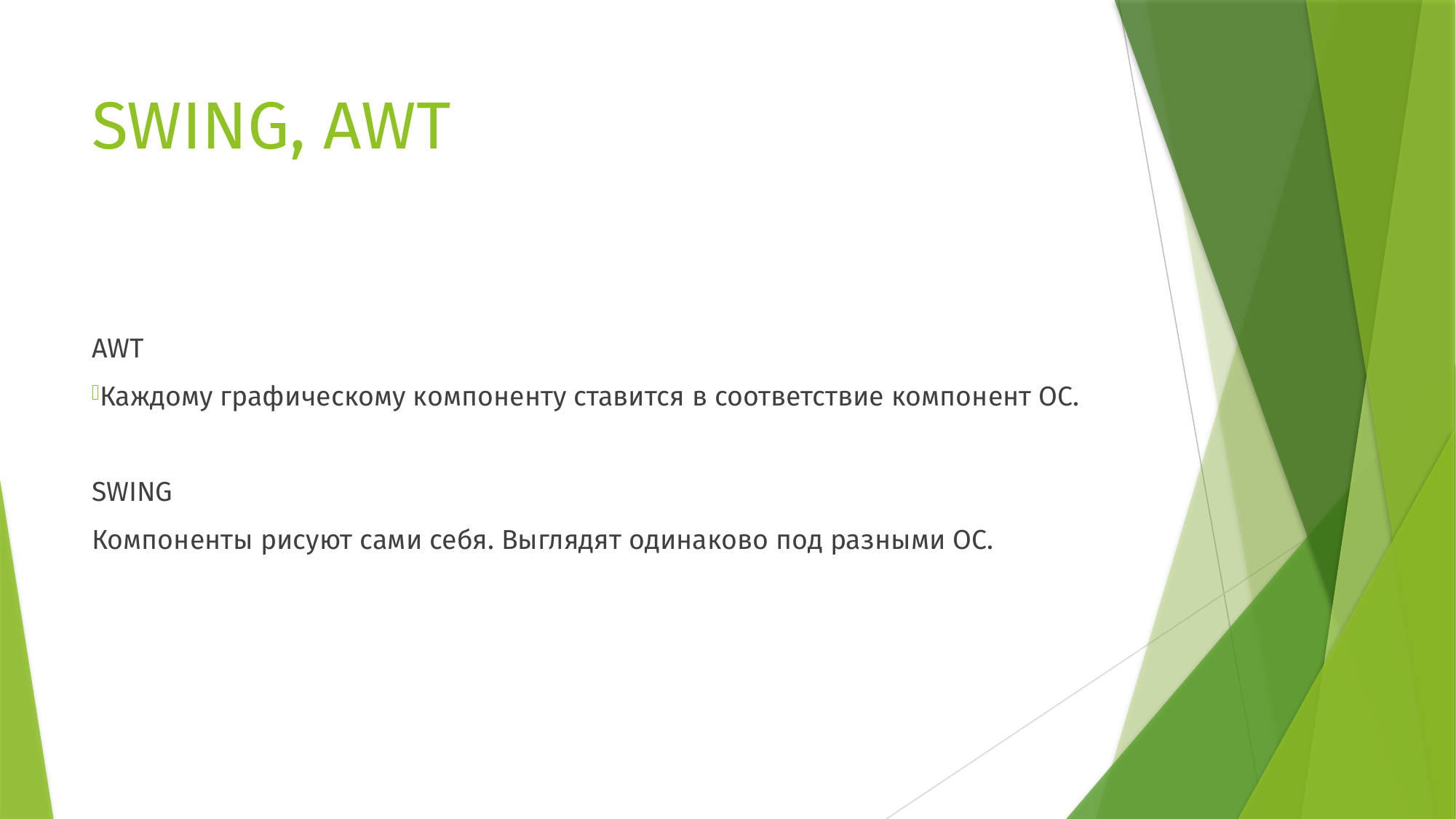

# SWING, AWT
AWT
Каждому графическому компоненту ставится в соответствие компонент ОС.

SWING
Компоненты рисуют сами себя. Выглядят одинаково под разными ОС.